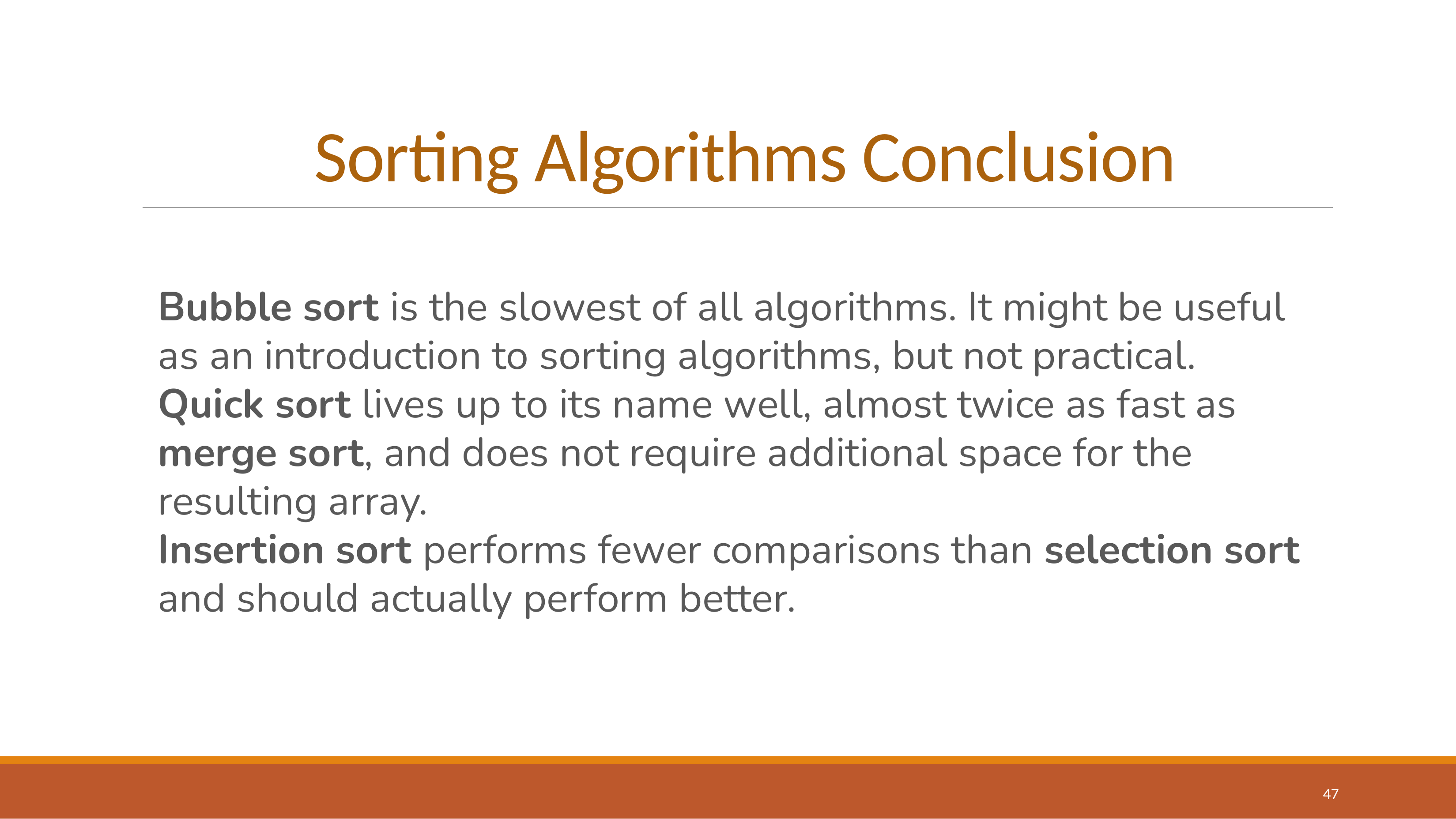

# Sorting Algorithms Conclusion
Bubble sort is the slowest of all algorithms. It might be useful as an introduction to sorting algorithms, but not practical.
Quick sort lives up to its name well, almost twice as fast as merge sort, and does not require additional space for the resulting array.
Insertion sort performs fewer comparisons than selection sort and should actually perform better.
47